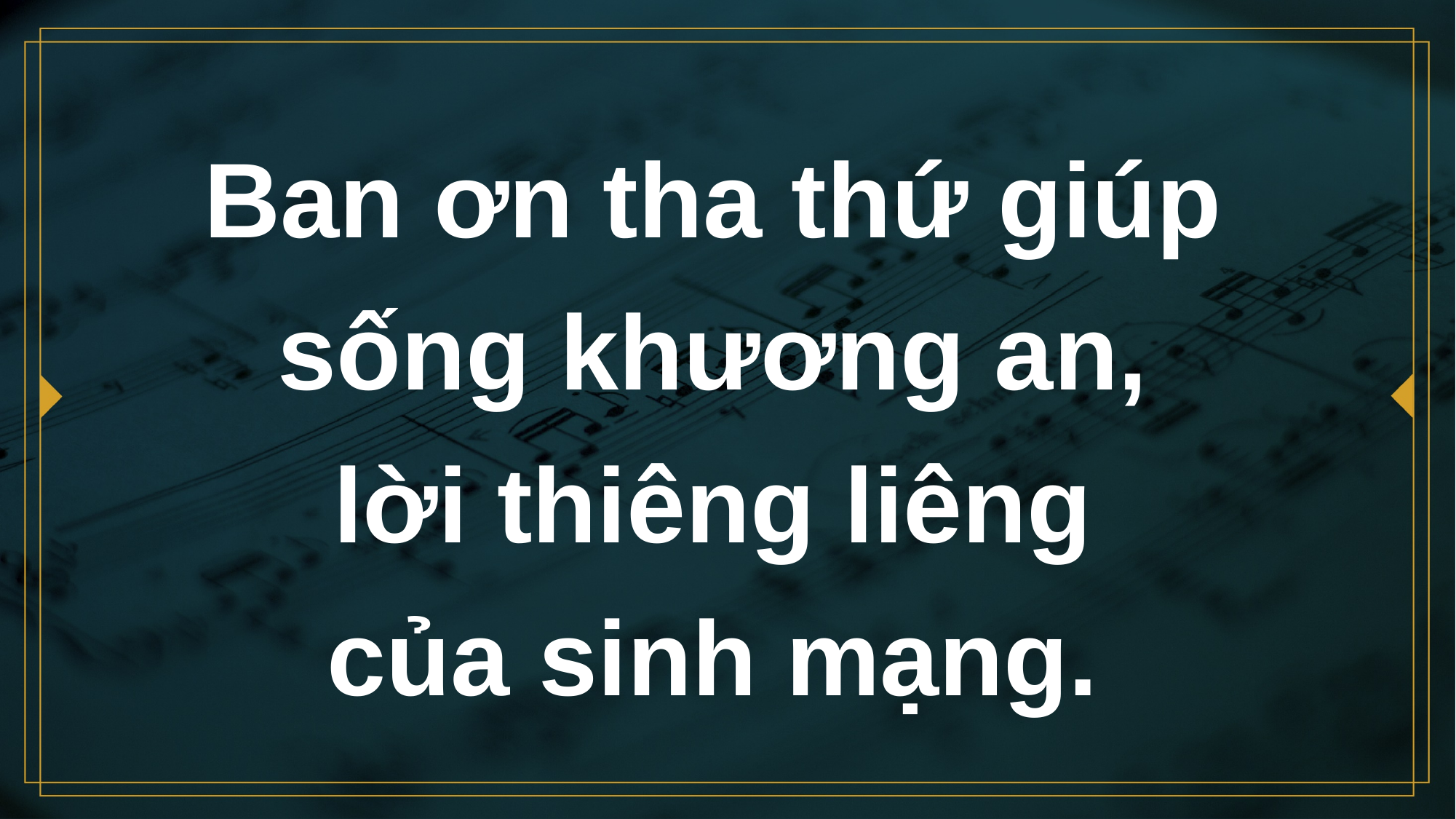

# Ban ơn tha thứ giúp sống khương an, lời thiêng liêng của sinh mạng.